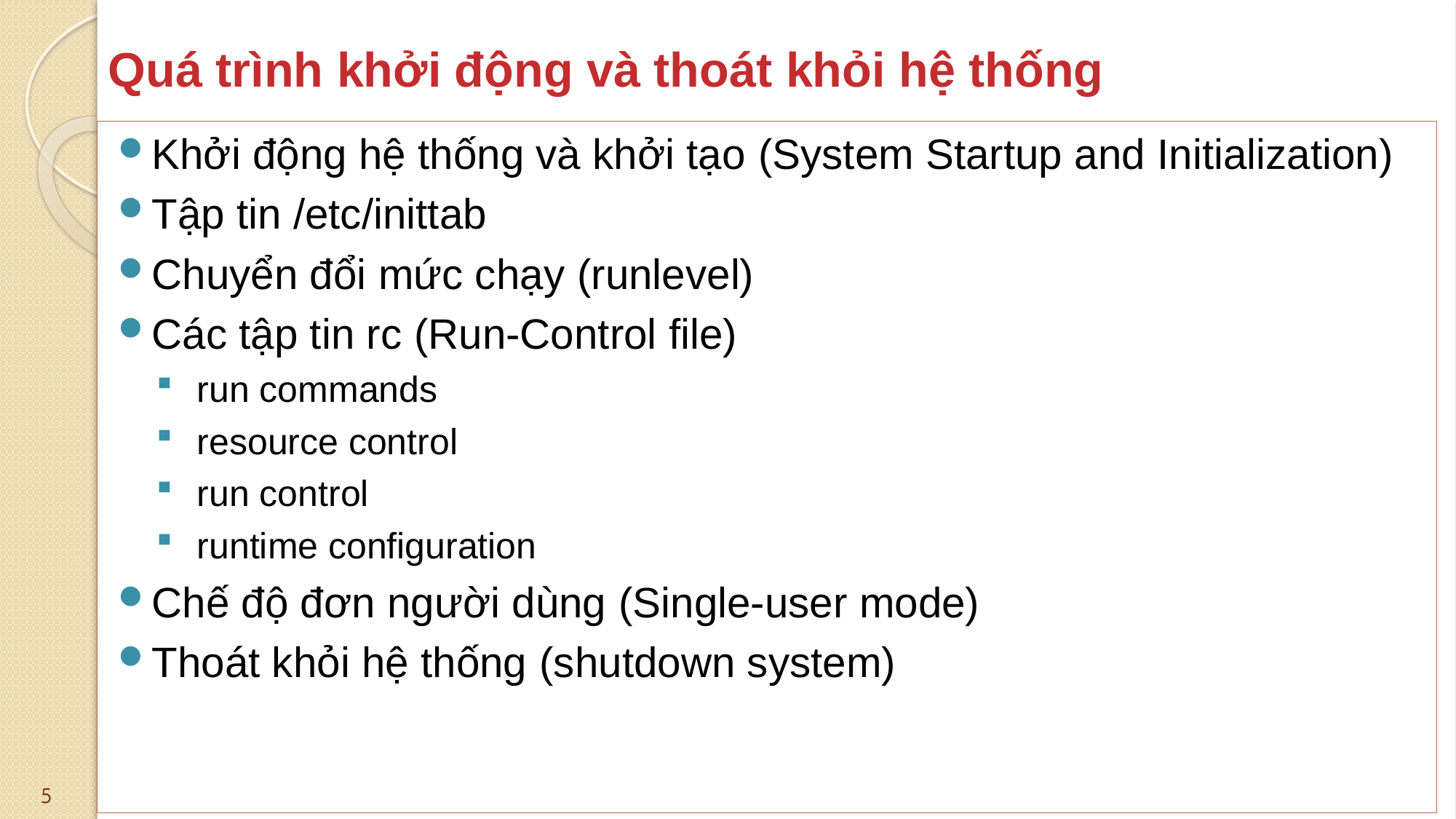

# Quá trình khởi động và thoát khỏi hệ thống
Khởi động hệ thống và khởi tạo (System Startup and Initialization)
Tập tin /etc/inittab
Chuyển đổi mức chạy (runlevel)
Các tập tin rc (Run-Control file)
run commands
resource control
run control
runtime configuration
Chế độ đơn người dùng (Single-user mode)
Thoát khỏi hệ thống (shutdown system)
5